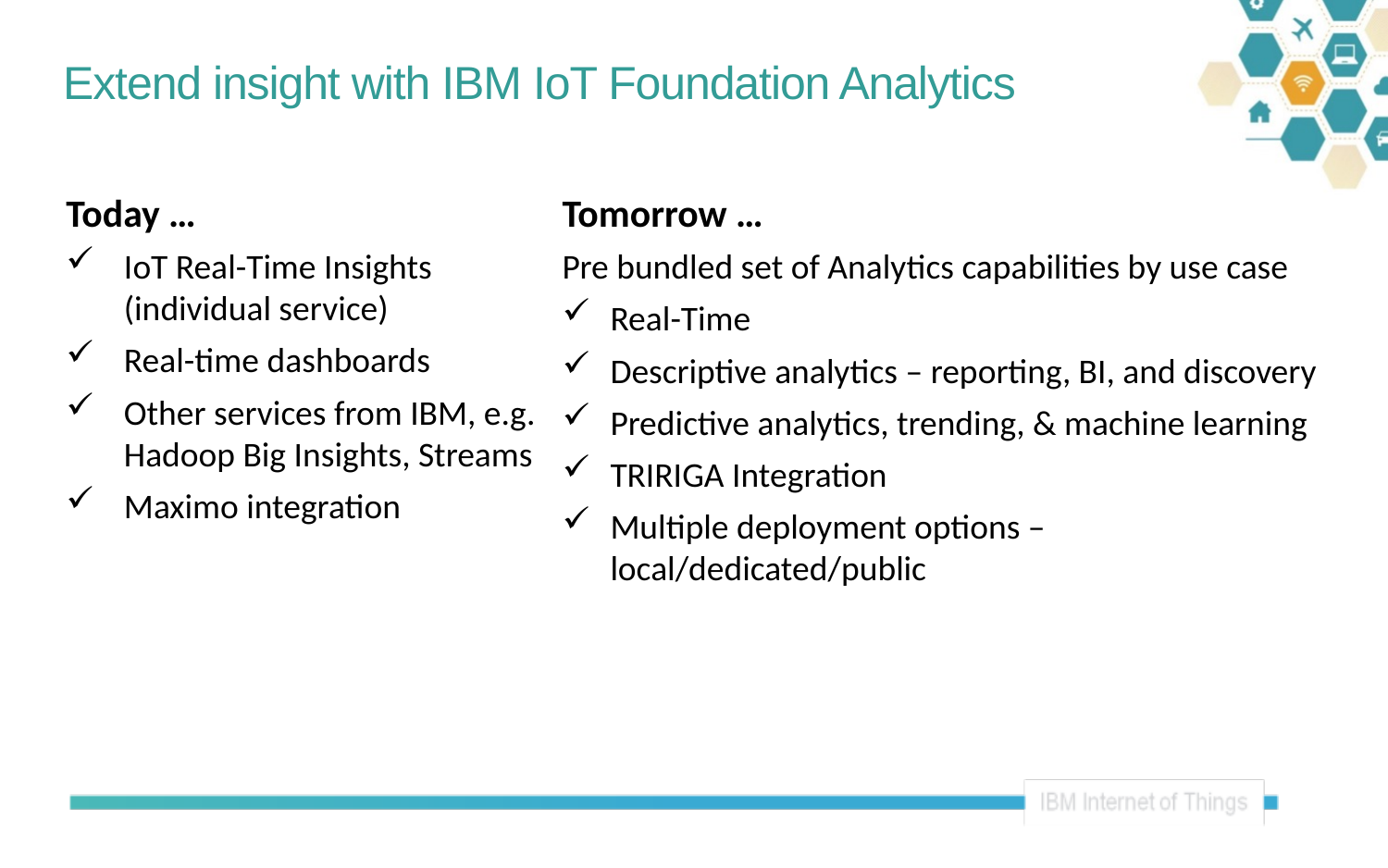

# Extend insight with IBM IoT Foundation Analytics
Today …
IoT Real-Time Insights (individual service)
Real-time dashboards
Other services from IBM, e.g. Hadoop Big Insights, Streams
Maximo integration

Tomorrow …
Pre bundled set of Analytics capabilities by use case
Real-Time
Descriptive analytics – reporting, BI, and discovery
Predictive analytics, trending, & machine learning
TRIRIGA Integration
Multiple deployment options – local/dedicated/public